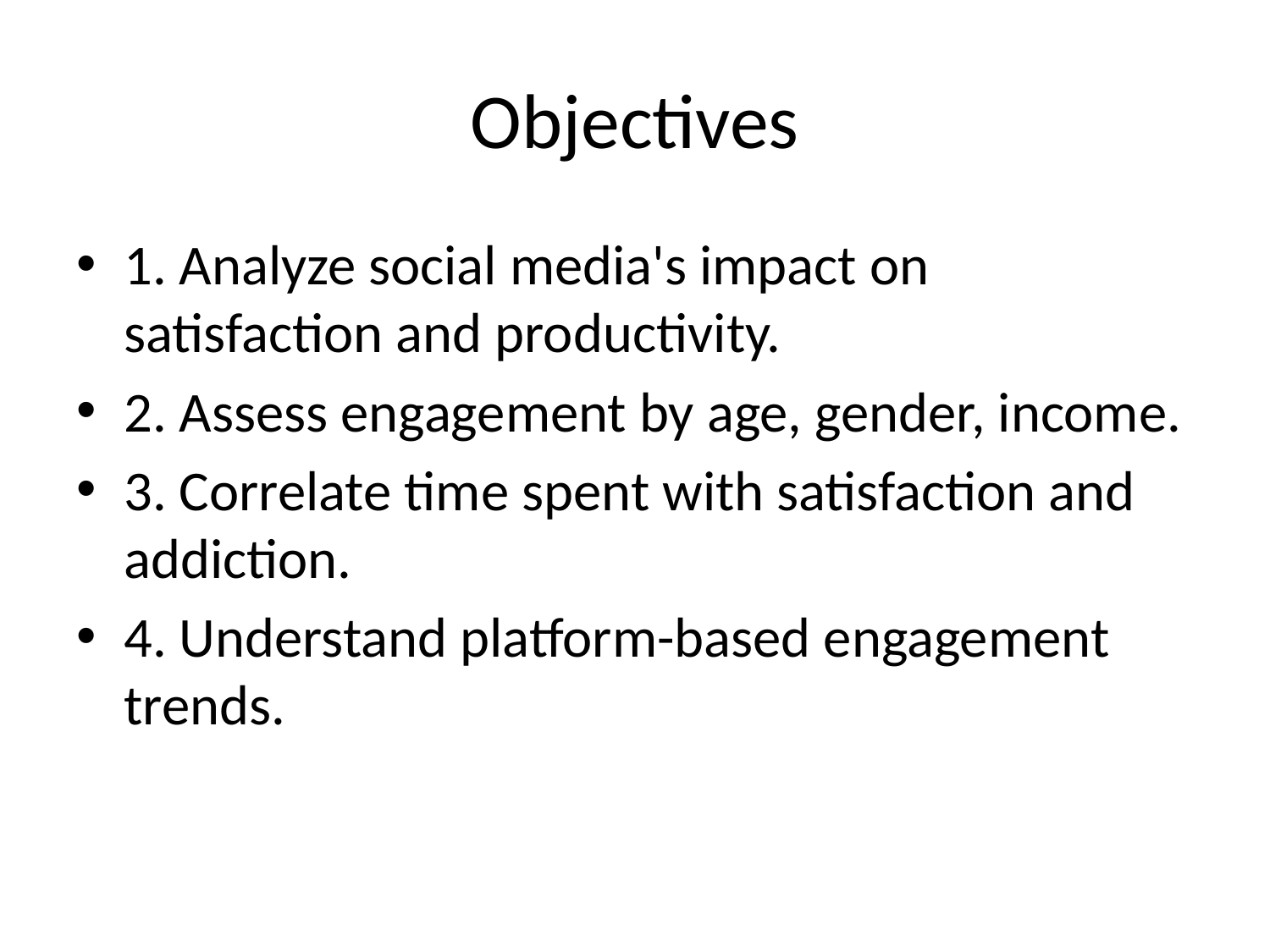

# Objectives
1. Analyze social media's impact on satisfaction and productivity.
2. Assess engagement by age, gender, income.
3. Correlate time spent with satisfaction and addiction.
4. Understand platform-based engagement trends.